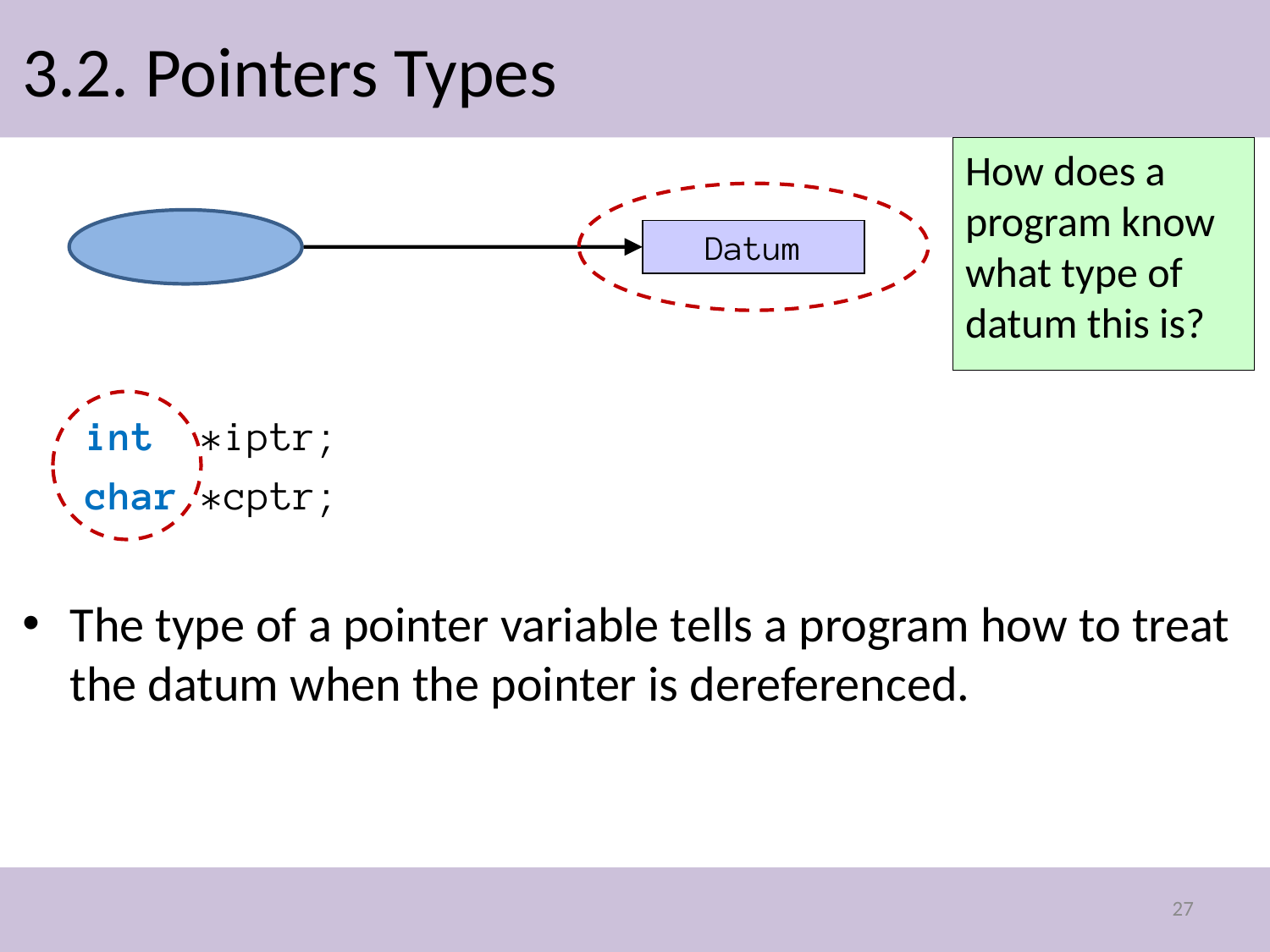

# 3.2. Pointers Types
How does a program know what type of datum this is?

Datum

int  *iptr;
char *cptr;

The type of a pointer variable tells a program how to treat the datum when the pointer is dereferenced.
27